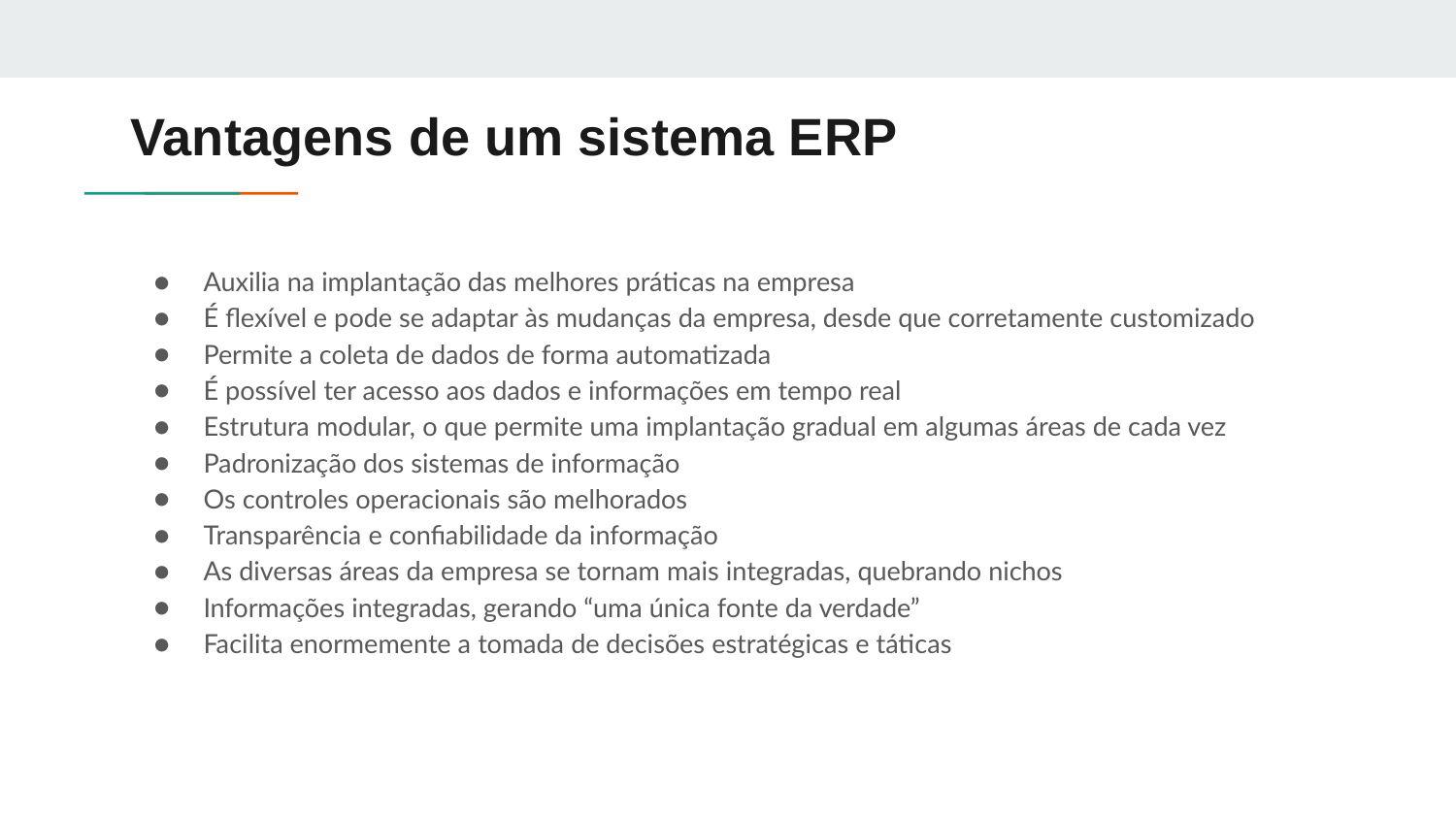

# Vantagens de um sistema ERP
Auxilia na implantação das melhores práticas na empresa
É flexível e pode se adaptar às mudanças da empresa, desde que corretamente customizado
Permite a coleta de dados de forma automatizada
É possível ter acesso aos dados e informações em tempo real
Estrutura modular, o que permite uma implantação gradual em algumas áreas de cada vez
Padronização dos sistemas de informação
Os controles operacionais são melhorados
Transparência e confiabilidade da informação
As diversas áreas da empresa se tornam mais integradas, quebrando nichos
Informações integradas, gerando “uma única fonte da verdade”
Facilita enormemente a tomada de decisões estratégicas e táticas